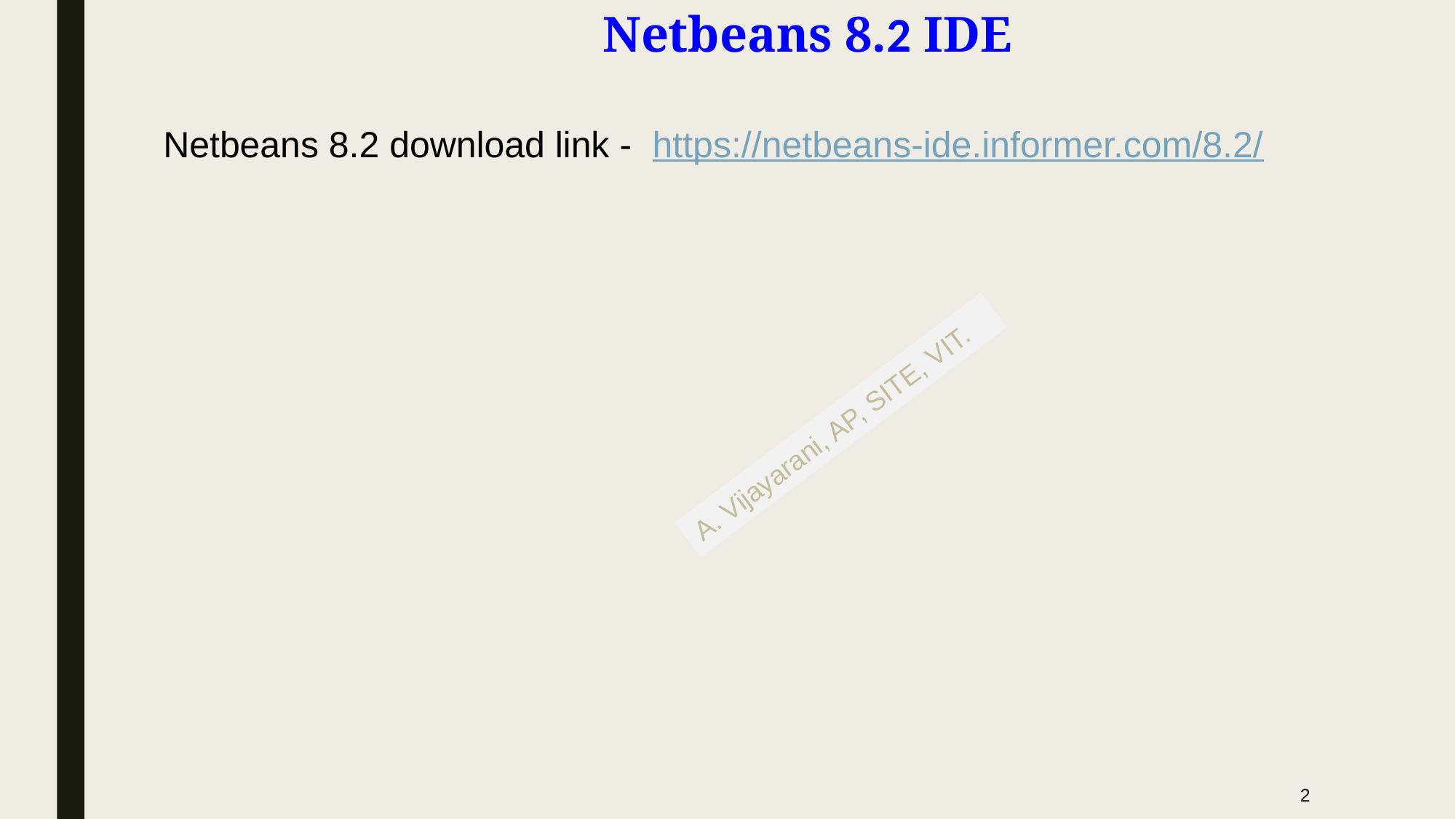

# Netbeans 8.2 IDE
Netbeans 8.2 download link -  https://netbeans-ide.informer.com/8.2/
2